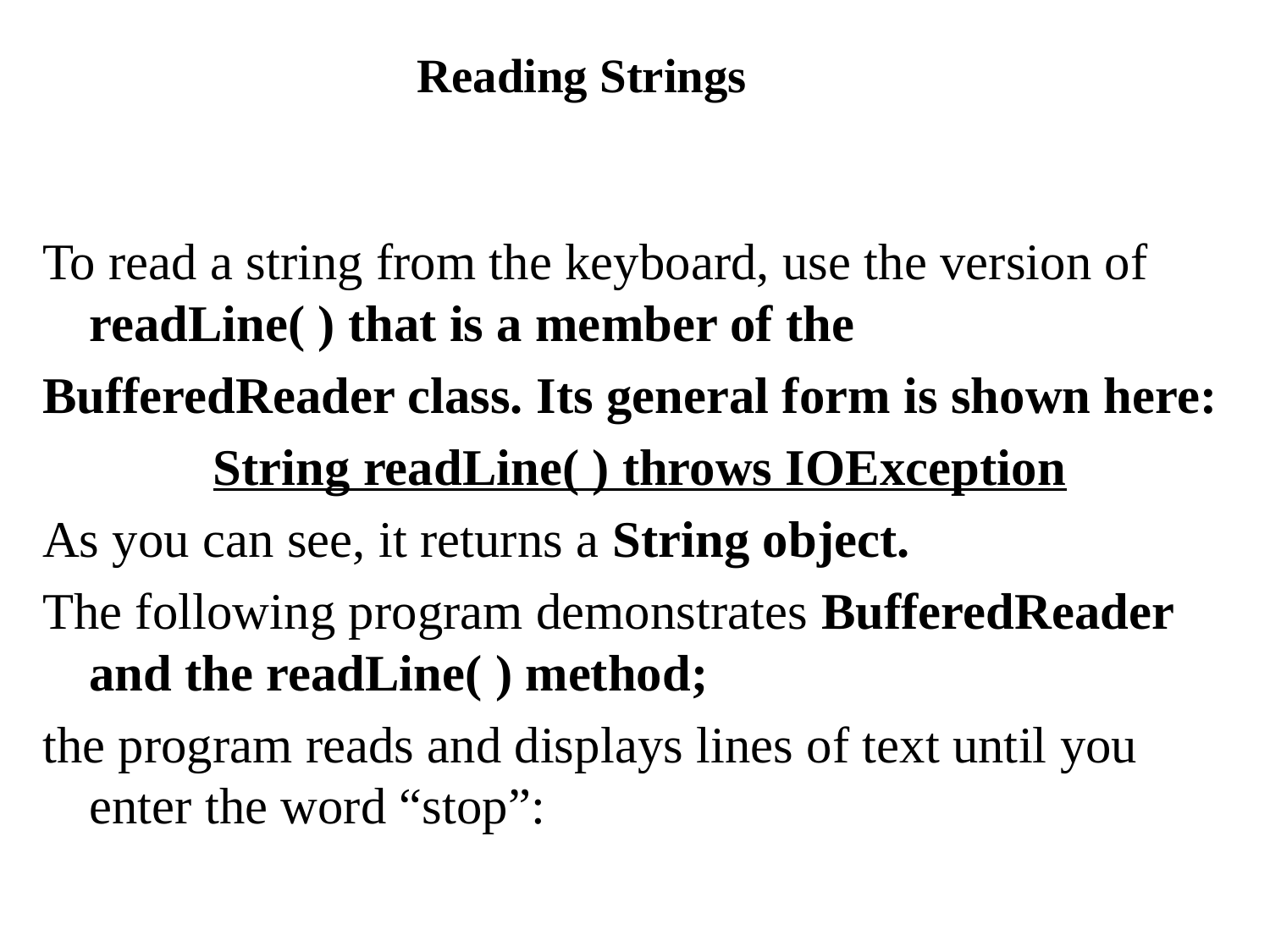

# Reading Strings
To read a string from the keyboard, use the version of readLine( ) that is a member of the
BufferedReader class. Its general form is shown here:
String readLine( ) throws IOException
As you can see, it returns a String object.
The following program demonstrates BufferedReader and the readLine( ) method;
the program reads and displays lines of text until you enter the word “stop”: